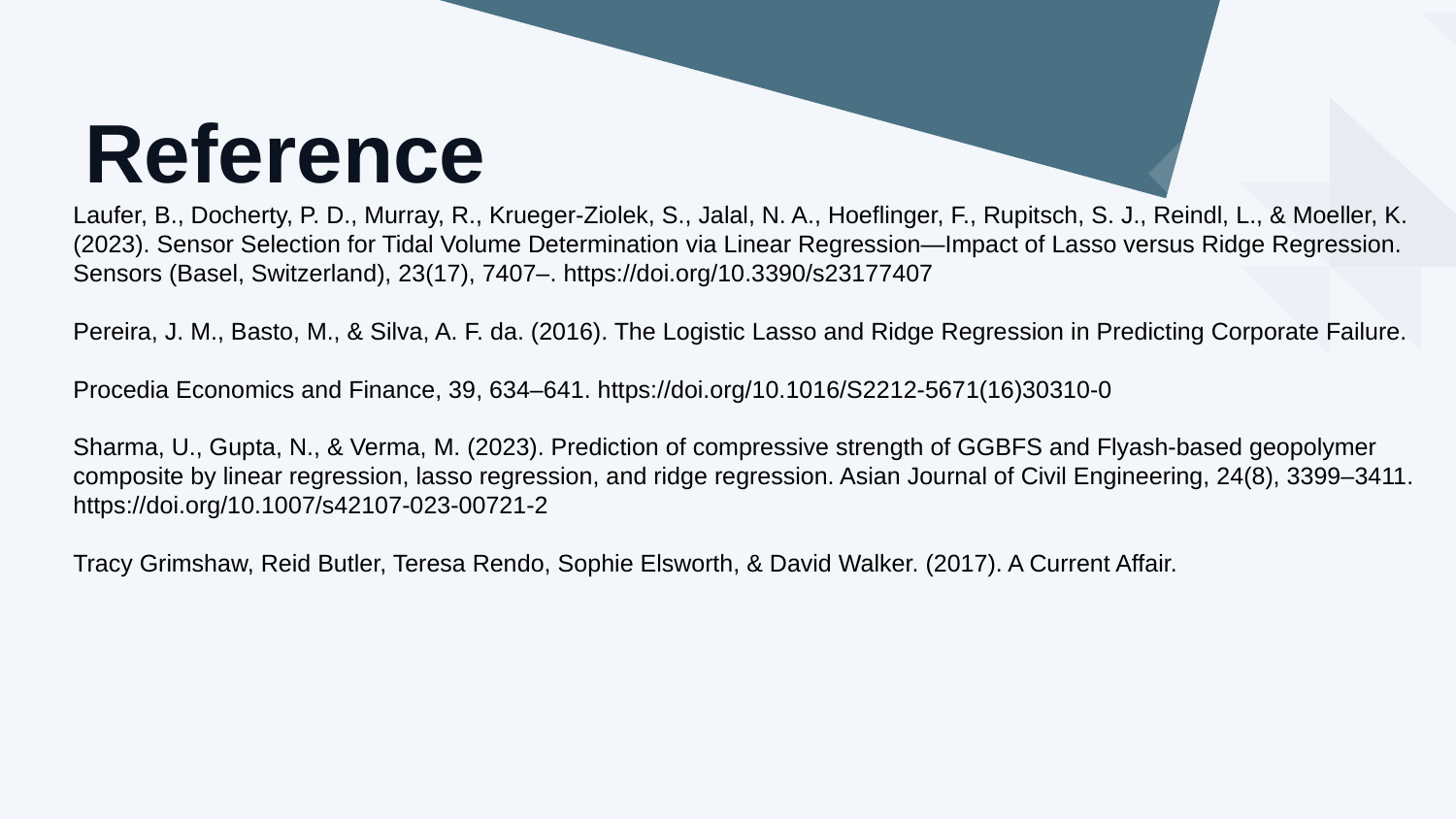

Reference
Laufer, B., Docherty, P. D., Murray, R., Krueger-Ziolek, S., Jalal, N. A., Hoeflinger, F., Rupitsch, S. J., Reindl, L., & Moeller, K. (2023). Sensor Selection for Tidal Volume Determination via Linear Regression—Impact of Lasso versus Ridge Regression.
Sensors (Basel, Switzerland), 23(17), 7407–. https://doi.org/10.3390/s23177407

Pereira, J. M., Basto, M., & Silva, A. F. da. (2016). The Logistic Lasso and Ridge Regression in Predicting Corporate Failure.

Procedia Economics and Finance, 39, 634–641. https://doi.org/10.1016/S2212-5671(16)30310-0

Sharma, U., Gupta, N., & Verma, M. (2023). Prediction of compressive strength of GGBFS and Flyash-based geopolymer composite by linear regression, lasso regression, and ridge regression. Asian Journal of Civil Engineering, 24(8), 3399–3411. https://doi.org/10.1007/s42107-023-00721-2

Tracy Grimshaw, Reid Butler, Teresa Rendo, Sophie Elsworth, & David Walker. (2017). A Current Affair.

Overview